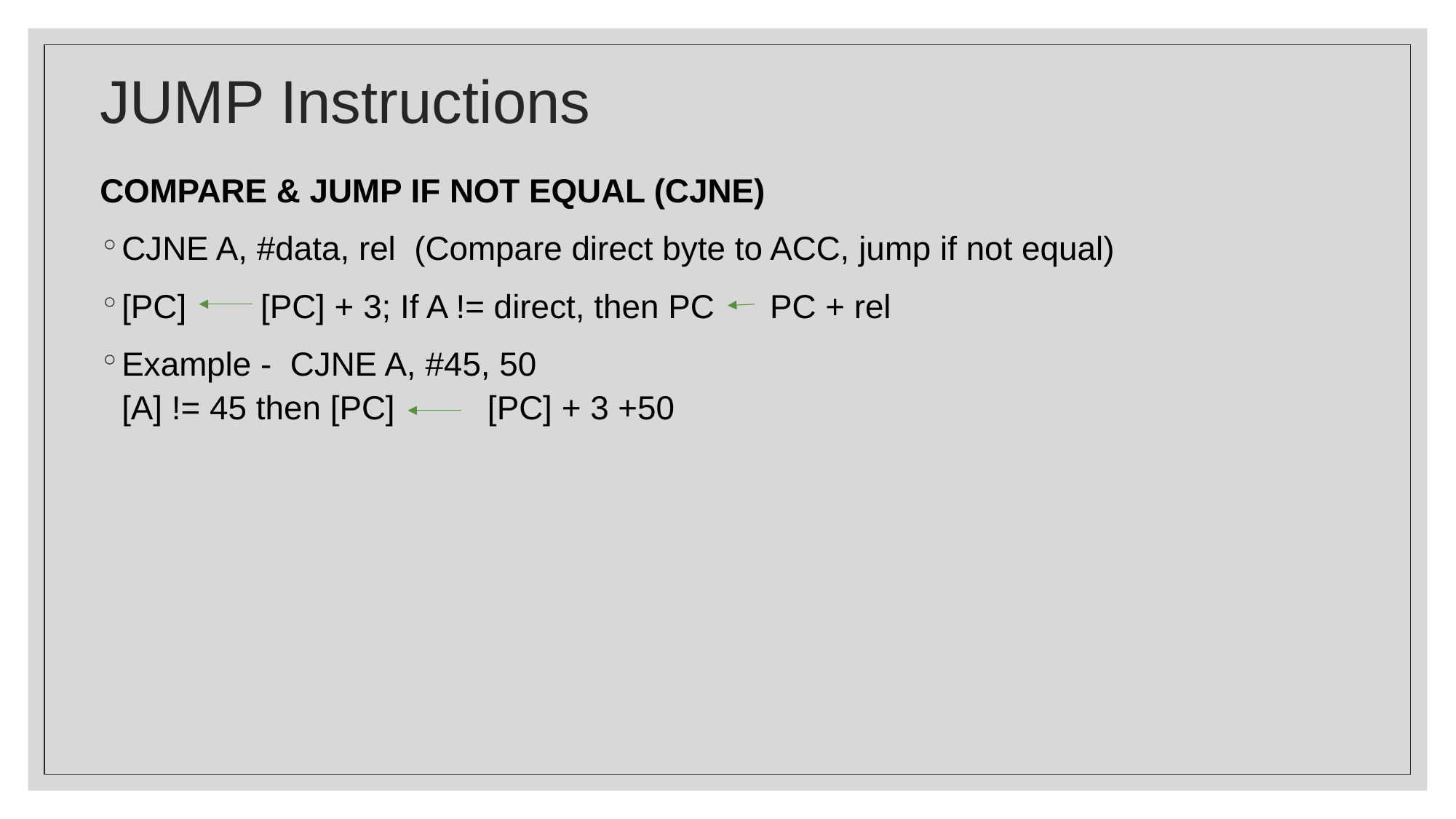

# JUMP Instructions
COMPARE & JUMP IF NOT EQUAL (CJNE)
CJNE A, #data, rel  (Compare direct byte to ACC, jump if not equal)
[PC]        [PC] + 3; If A != direct, then PC      PC + rel
Example -  CJNE A, #45, 50
[A] != 45 then [PC]          [PC] + 3 +50